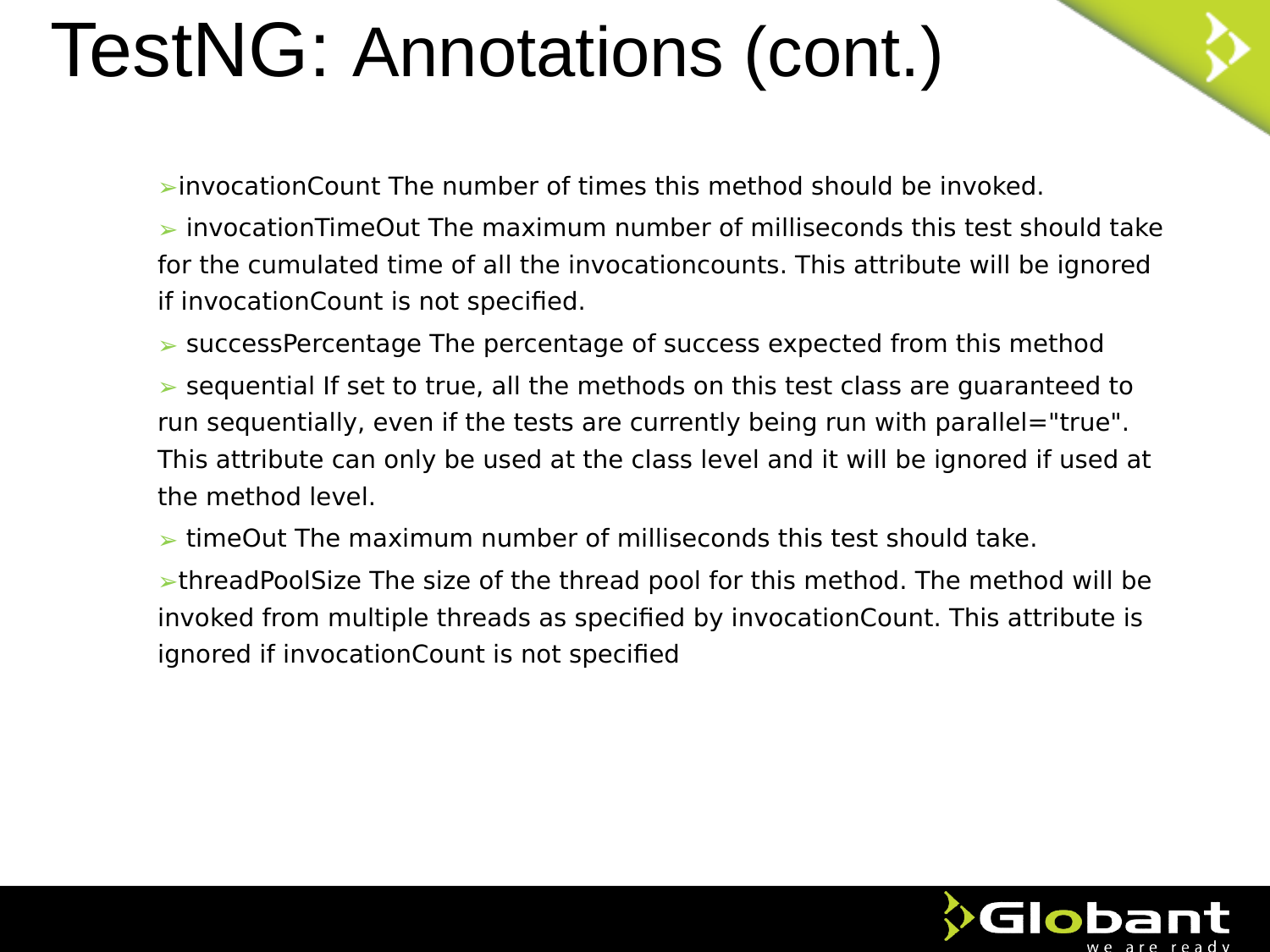

# TestNG: Annotations (cont.)
invocationCount The number of times this method should be invoked.
 invocationTimeOut The maximum number of milliseconds this test should take for the cumulated time of all the invocationcounts. This attribute will be ignored if invocationCount is not specified.
 successPercentage The percentage of success expected from this method
 sequential If set to true, all the methods on this test class are guaranteed to run sequentially, even if the tests are currently being run with parallel="true". This attribute can only be used at the class level and it will be ignored if used at the method level.
 timeOut The maximum number of milliseconds this test should take.
threadPoolSize The size of the thread pool for this method. The method will be invoked from multiple threads as specified by invocationCount. This attribute is ignored if invocationCount is not specified